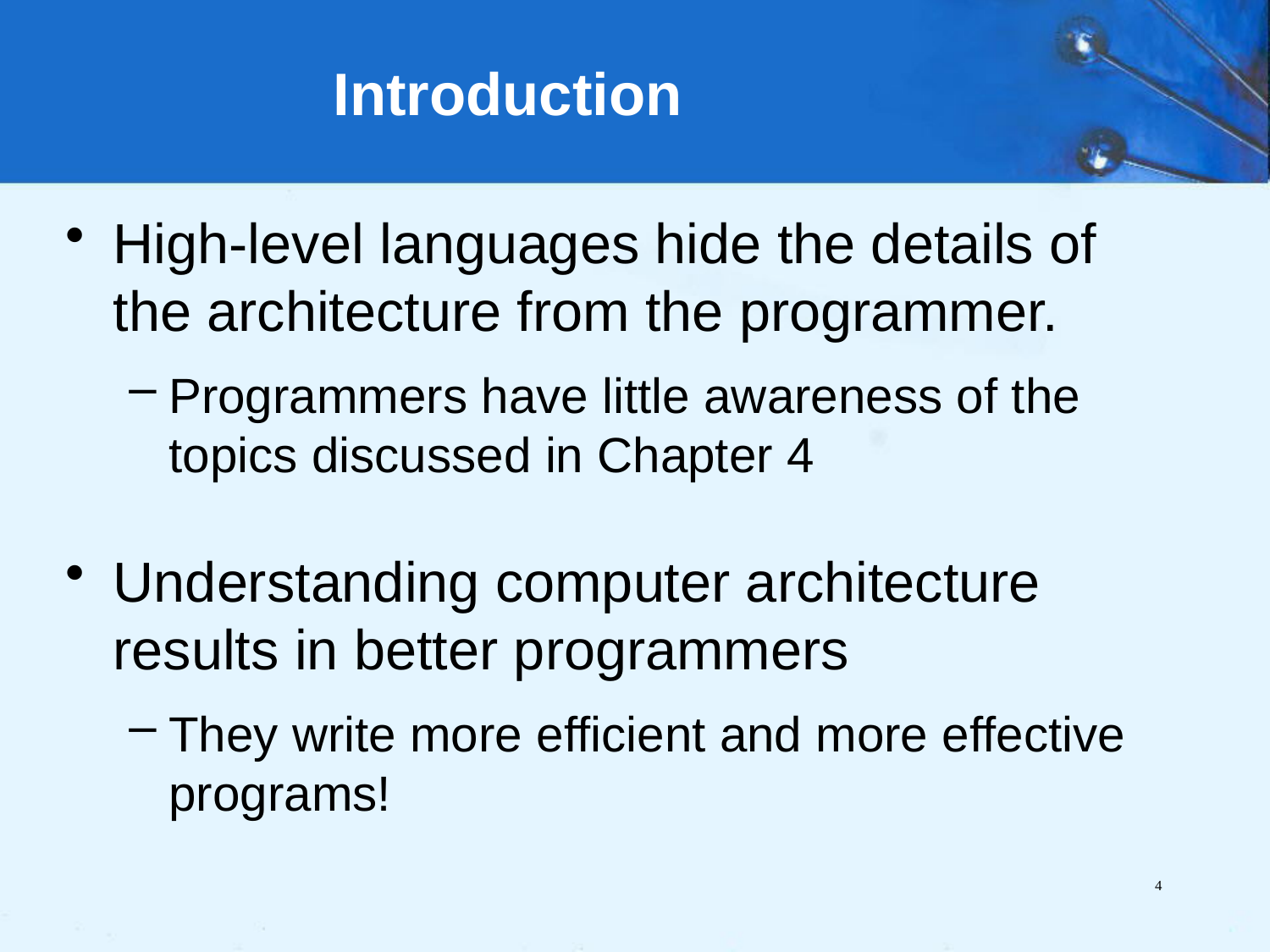

Introduction
High-level languages hide the details of the architecture from the programmer.
Programmers have little awareness of the topics discussed in Chapter 4
Understanding computer architecture results in better programmers
They write more efficient and more effective programs!
4